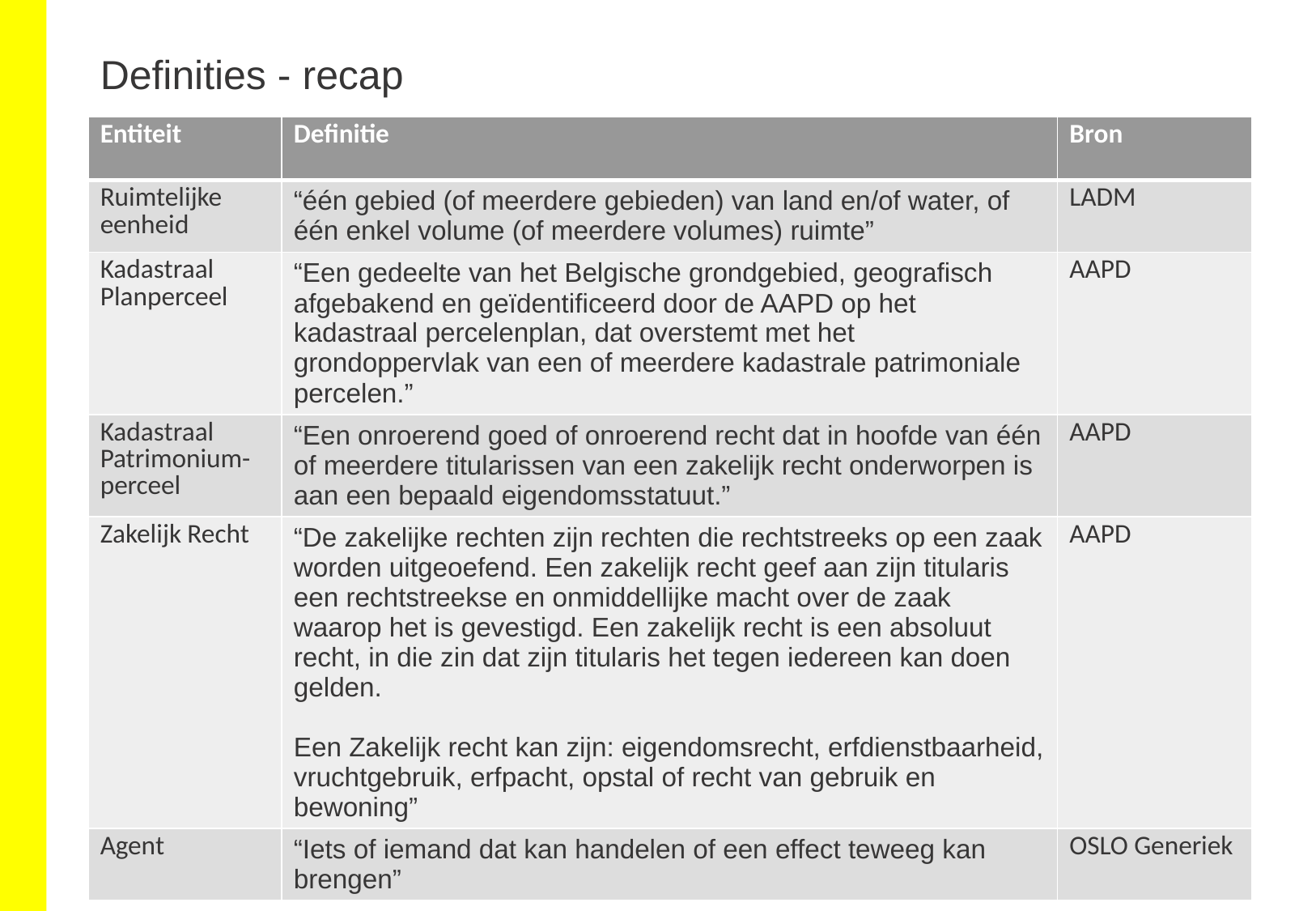

# Definities - recap
| Entiteit | Definitie | Bron |
| --- | --- | --- |
| Ruimtelijke eenheid | “één gebied (of meerdere gebieden) van land en/of water, of één enkel volume (of meerdere volumes) ruimte” | LADM |
| Kadastraal Planperceel | “Een gedeelte van het Belgische grondgebied, geografisch afgebakend en geïdentificeerd door de AAPD op het kadastraal percelenplan, dat overstemt met het grondoppervlak van een of meerdere kadastrale patrimoniale percelen.” | AAPD |
| Kadastraal Patrimonium-perceel | “Een onroerend goed of onroerend recht dat in hoofde van één of meerdere titularissen van een zakelijk recht onderworpen is aan een bepaald eigendomsstatuut.” | AAPD |
| Zakelijk Recht | “De zakelijke rechten zijn rechten die rechtstreeks op een zaak worden uitgeoefend. Een zakelijk recht geef aan zijn titularis een rechtstreekse en onmiddellijke macht over de zaak waarop het is gevestigd. Een zakelijk recht is een absoluut recht, in die zin dat zijn titularis het tegen iedereen kan doen gelden. Een Zakelijk recht kan zijn: eigendomsrecht, erfdienstbaarheid, vruchtgebruik, erfpacht, opstal of recht van gebruik en bewoning” | AAPD |
| Agent | “Iets of iemand dat kan handelen of een effect teweeg kan brengen” | OSLO Generiek |
10